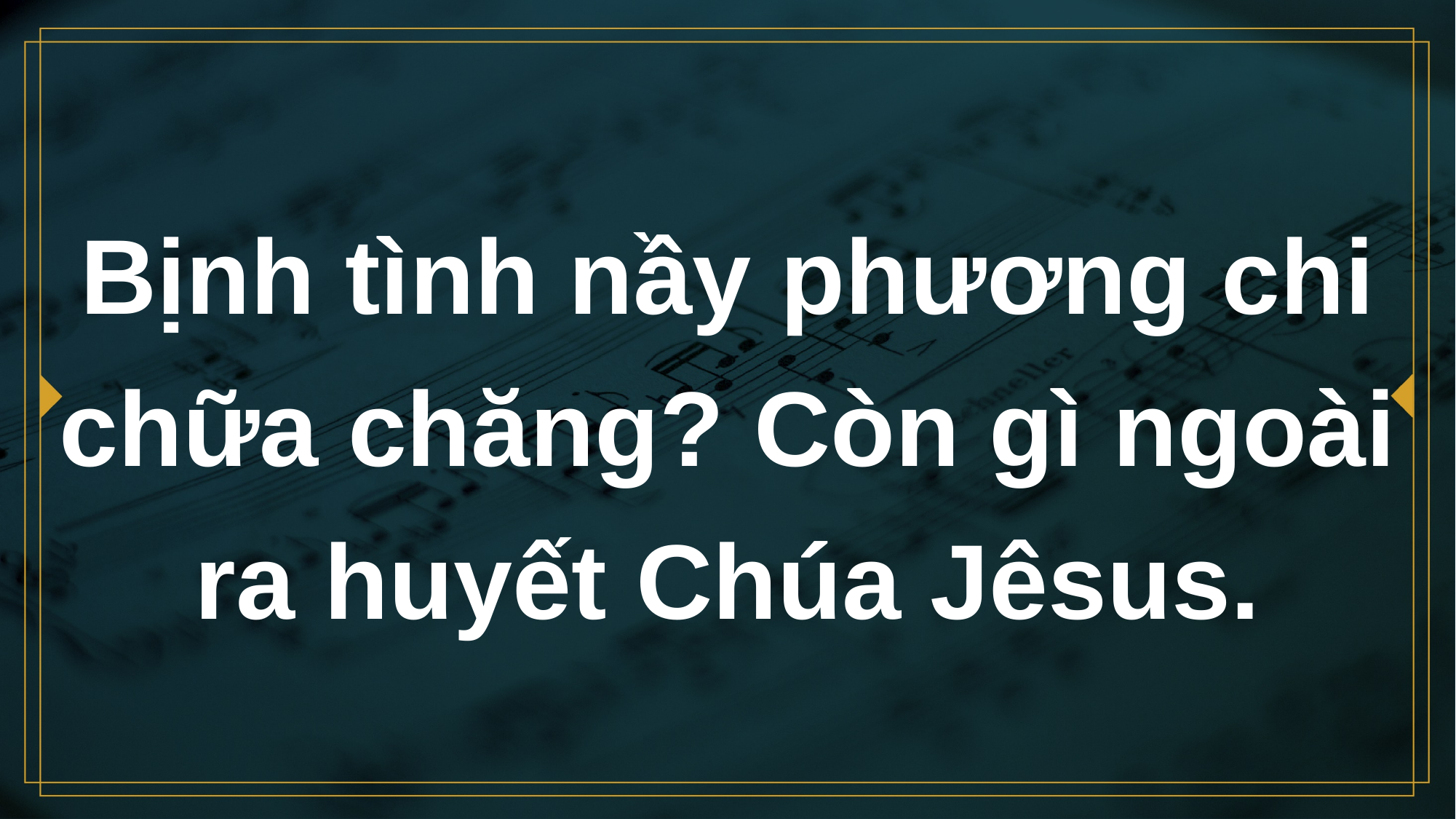

# Bịnh tình nầy phương chi chữa chăng? Còn gì ngoài ra huyết Chúa Jêsus.